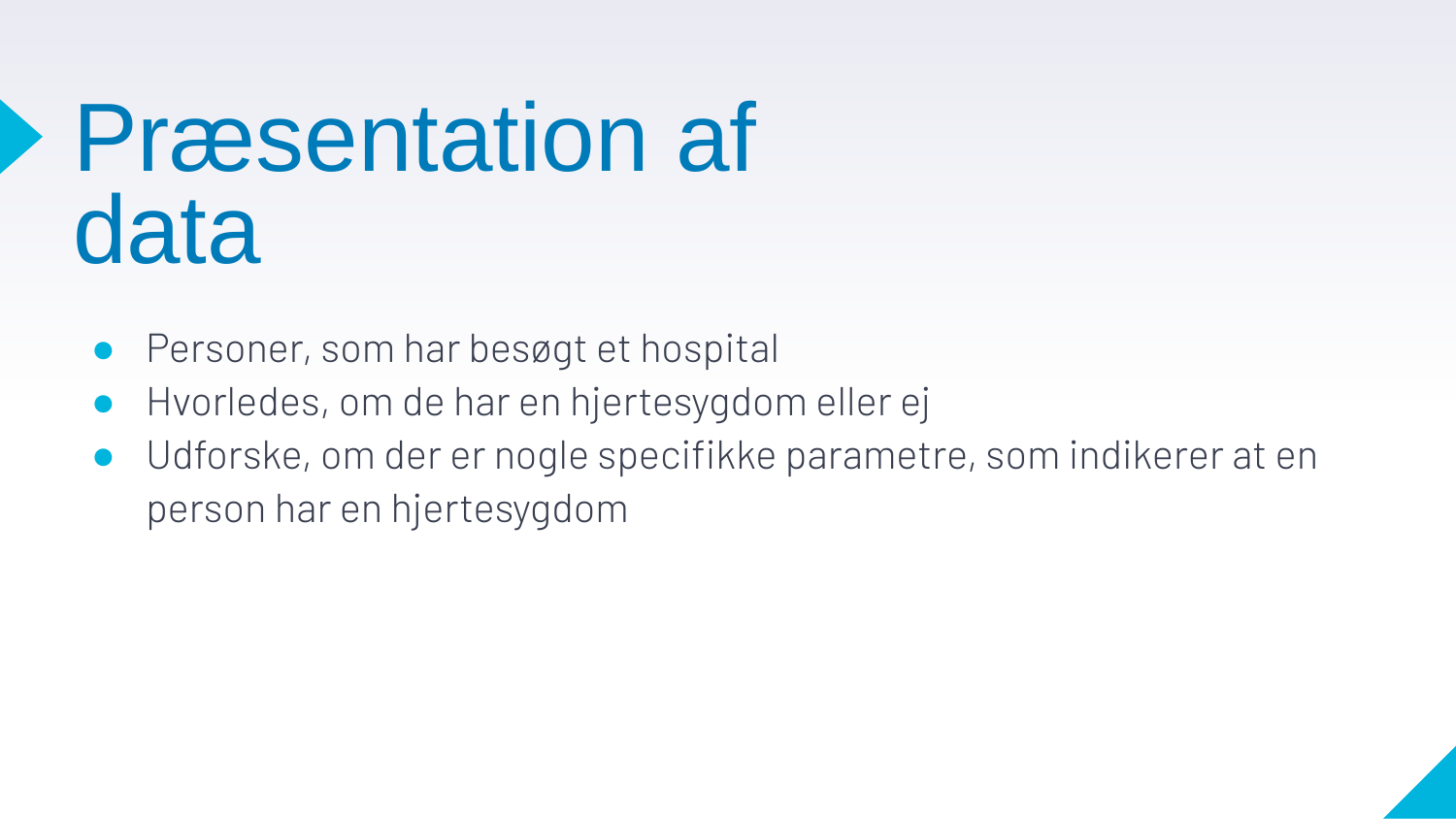

# Præsentation af data
Personer, som har besøgt et hospital
Hvorledes, om de har en hjertesygdom eller ej
Udforske, om der er nogle specifikke parametre, som indikerer at en person har en hjertesygdom